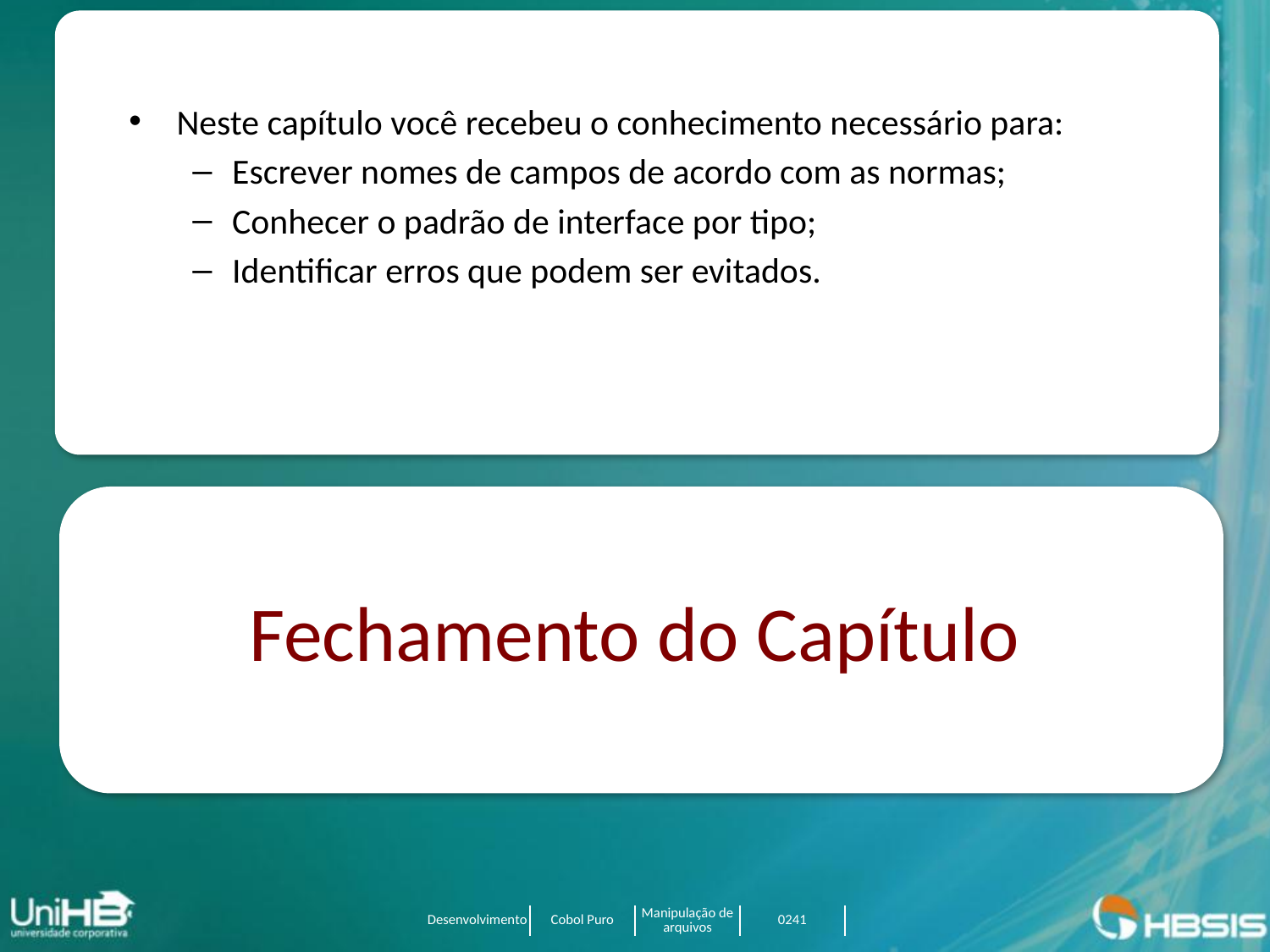

Neste capítulo você recebeu o conhecimento necessário para:
Escrever nomes de campos de acordo com as normas;
Conhecer o padrão de interface por tipo;
Identificar erros que podem ser evitados.

Fechamento do Capítulo